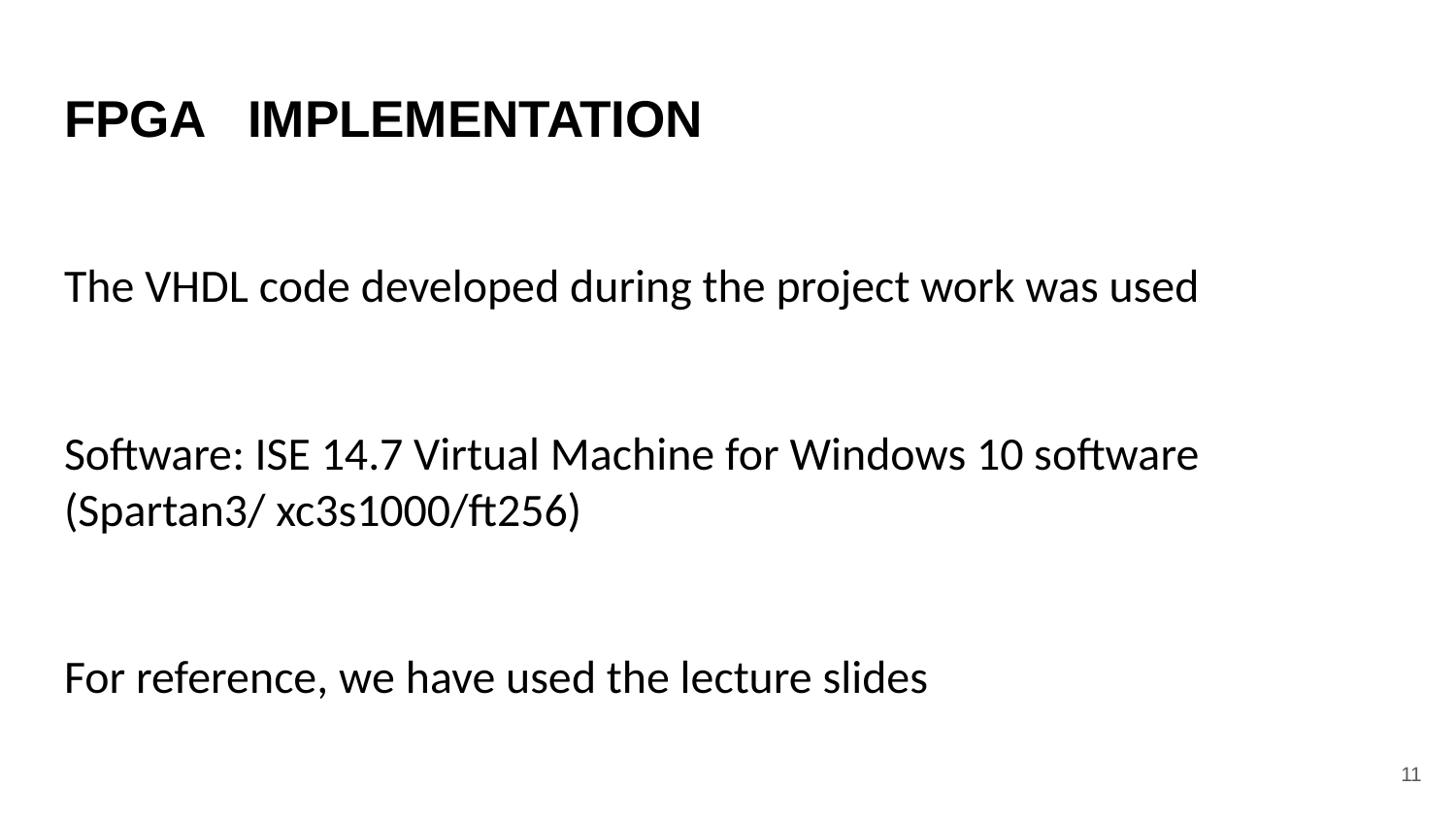

# FPGA   IMPLEMENTATION

The VHDL code developed during the project work was used

Software: ISE 14.7 Virtual Machine for Windows 10 software (Spartan3/ xc3s1000/ft256)

For reference, we have used the lecture slides
11